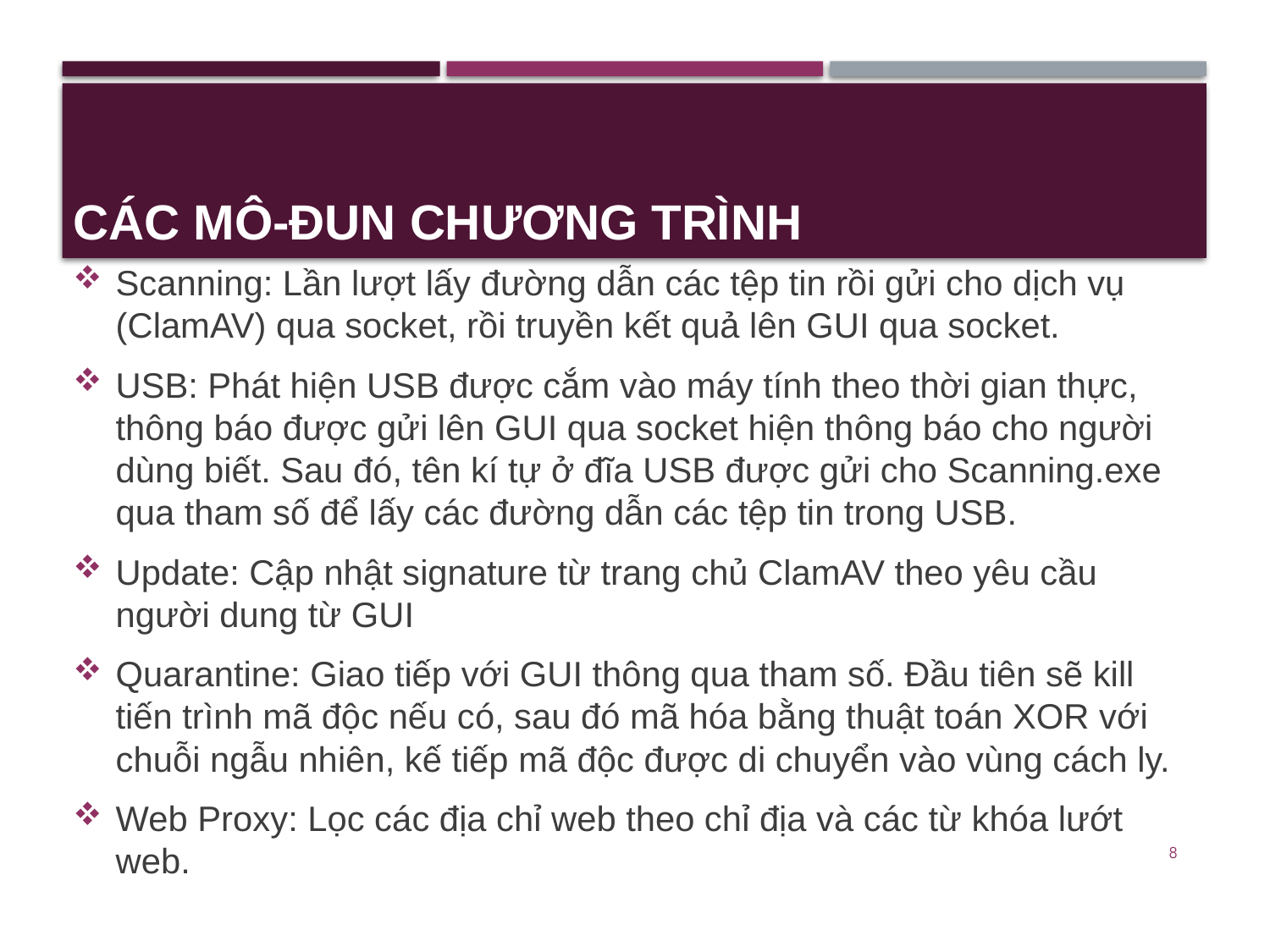

# Các mô-đun chương trình
Scanning: Lần lượt lấy đường dẫn các tệp tin rồi gửi cho dịch vụ (ClamAV) qua socket, rồi truyền kết quả lên GUI qua socket.
USB: Phát hiện USB được cắm vào máy tính theo thời gian thực, thông báo được gửi lên GUI qua socket hiện thông báo cho người dùng biết. Sau đó, tên kí tự ở đĩa USB được gửi cho Scanning.exe qua tham số để lấy các đường dẫn các tệp tin trong USB.
Update: Cập nhật signature từ trang chủ ClamAV theo yêu cầu người dung từ GUI
Quarantine: Giao tiếp với GUI thông qua tham số. Đầu tiên sẽ kill tiến trình mã độc nếu có, sau đó mã hóa bằng thuật toán XOR với chuỗi ngẫu nhiên, kế tiếp mã độc được di chuyển vào vùng cách ly.
Web Proxy: Lọc các địa chỉ web theo chỉ địa và các từ khóa lướt web.
8